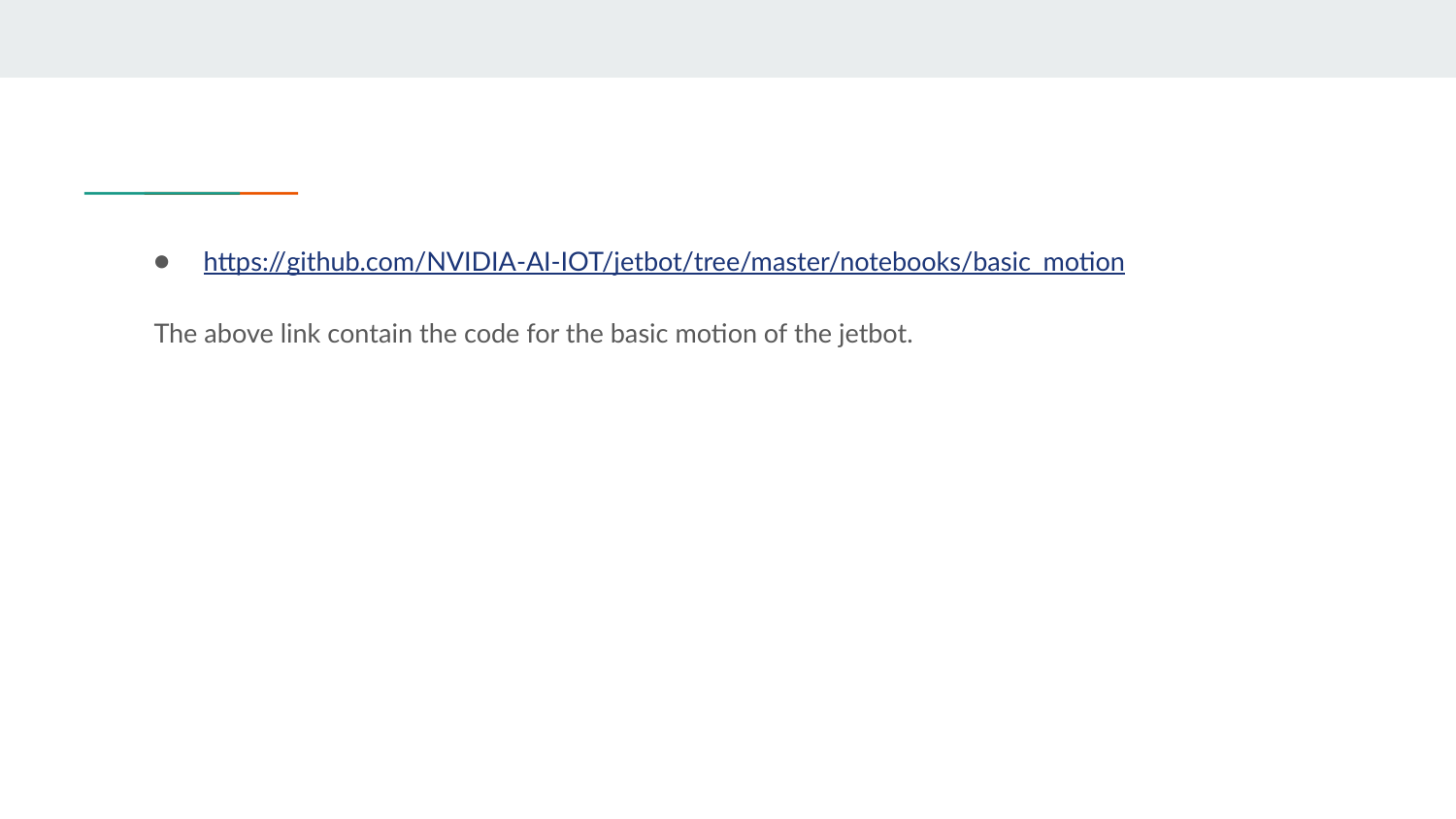

https://github.com/NVIDIA-AI-IOT/jetbot/tree/master/notebooks/basic_motion
The above link contain the code for the basic motion of the jetbot.